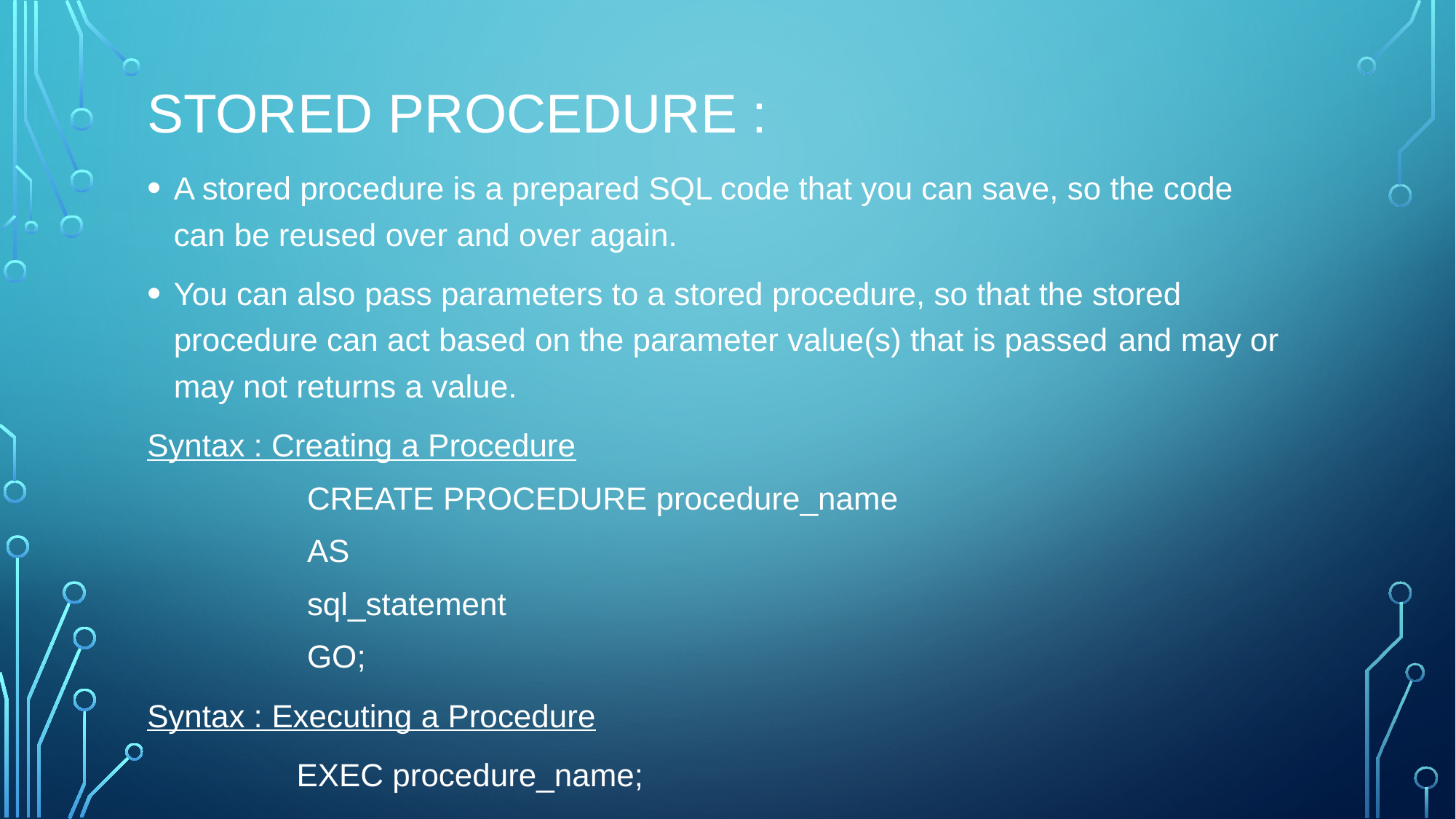

# Stored procedure :
A stored procedure is a prepared SQL code that you can save, so the code can be reused over and over again.
You can also pass parameters to a stored procedure, so that the stored procedure can act based on the parameter value(s) that is passed and may or may not returns a value.
Syntax : Creating a Procedure
CREATE PROCEDURE procedure_name
AS
sql_statement
GO;
Syntax : Executing a Procedure
	      EXEC procedure_name;